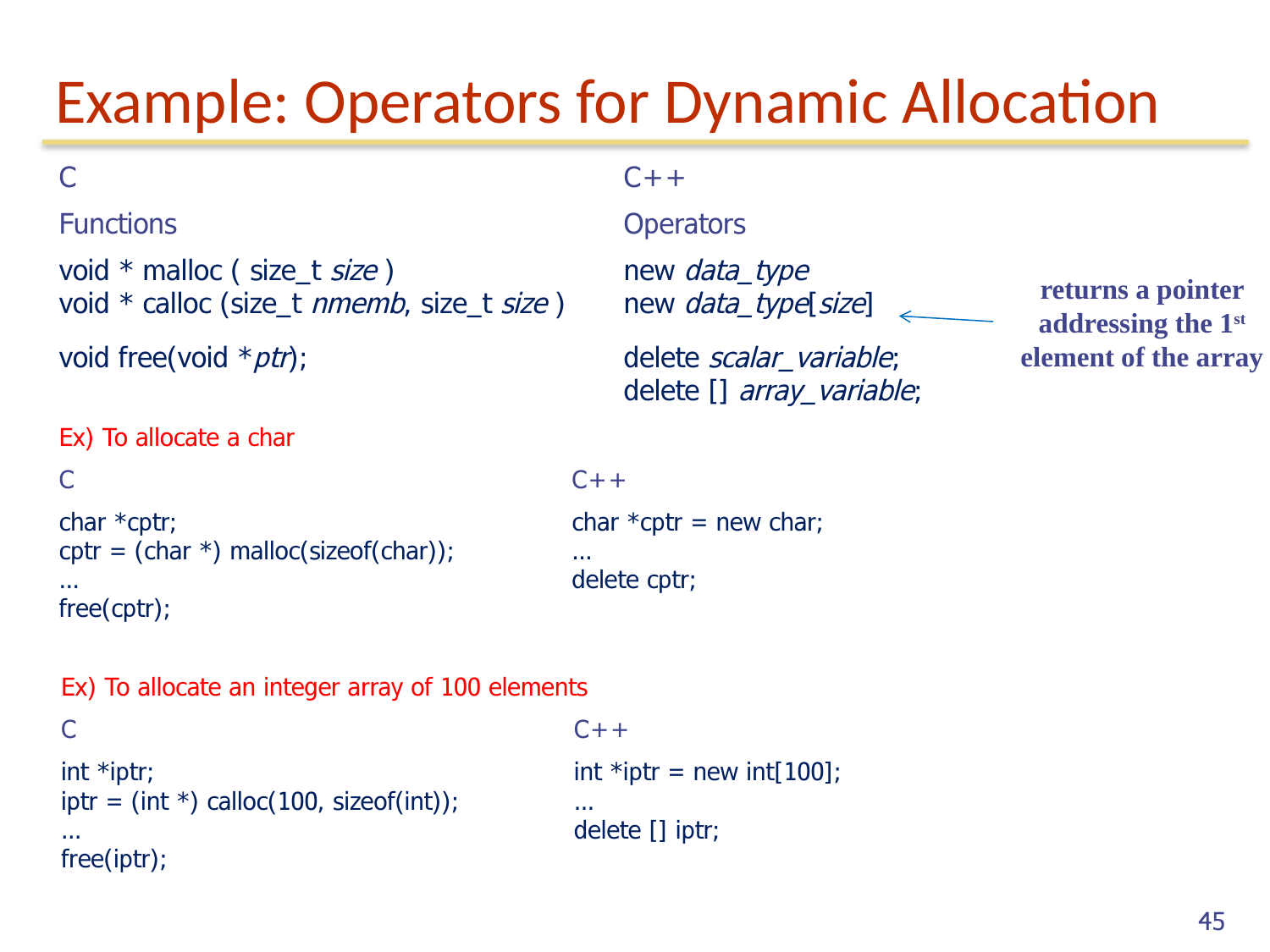

# Example: Operators for Dynamic Allocation
| C | C++ |
| --- | --- |
| Functions | Operators |
| void \* malloc ( size\_t size ) void \* calloc (size\_t nmemb, size\_t size ) | new data\_type new data\_type[size] |
| void free(void \*ptr); | delete scalar\_variable; delete [] array\_variable; |
returns a pointer addressing the 1st element of the array
| Ex) To allocate a char |  |
| --- | --- |
| C | C++ |
| char \*cptr; cptr = (char \*) malloc(sizeof(char)); … free(cptr); | char \*cptr = new char; … delete cptr; |
| Ex) To allocate an integer array of 100 elements |  |
| --- | --- |
| C | C++ |
| int \*iptr; iptr = (int \*) calloc(100, sizeof(int)); … free(iptr); | int \*iptr = new int[100]; … delete [] iptr; |
45